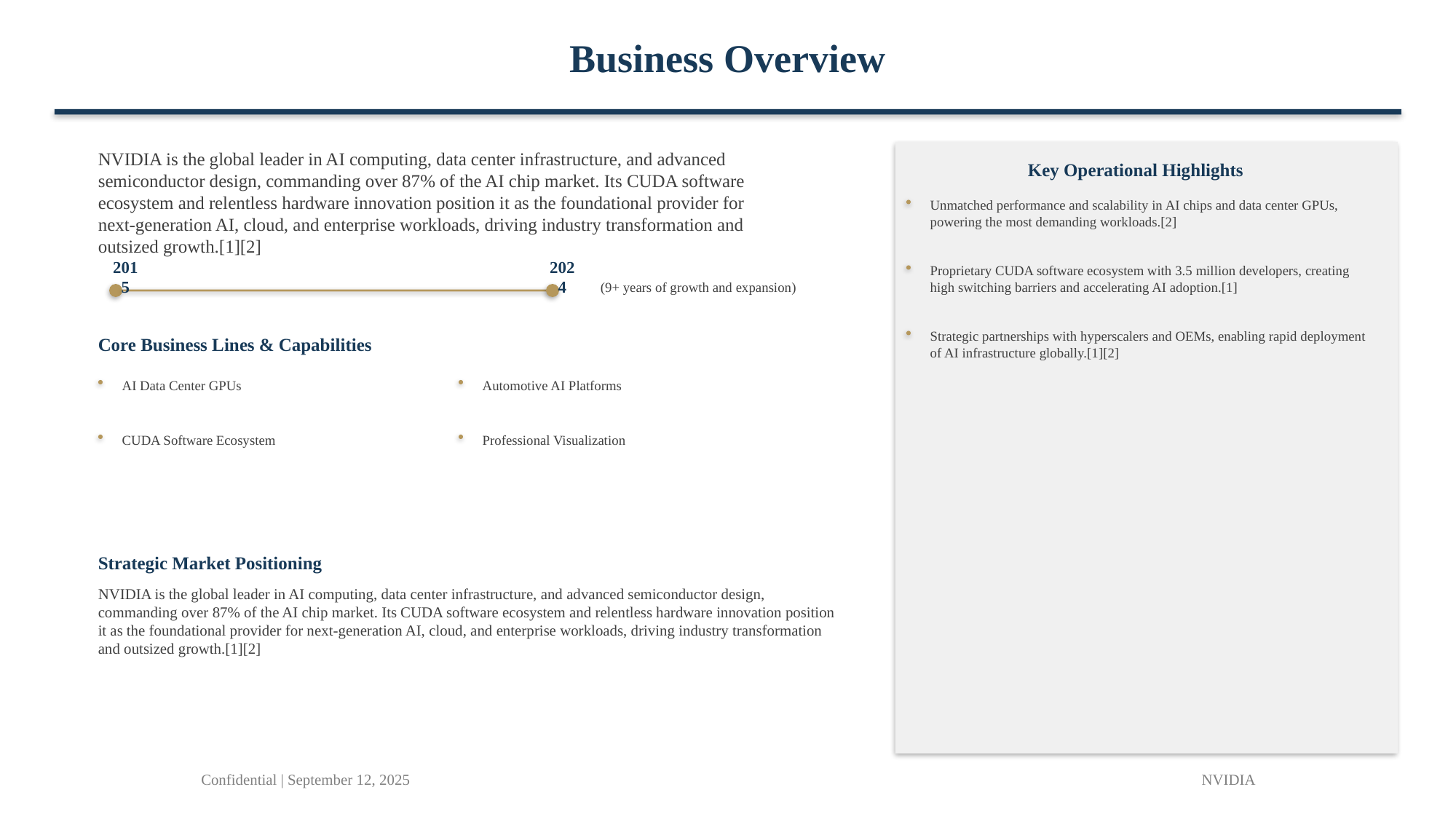

Business Overview

NVIDIA is the global leader in AI computing, data center infrastructure, and advanced semiconductor design, commanding over 87% of the AI chip market. Its CUDA software ecosystem and relentless hardware innovation position it as the foundational provider for next-generation AI, cloud, and enterprise workloads, driving industry transformation and outsized growth.[1][2]

Key Operational Highlights
Unmatched performance and scalability in AI chips and data center GPUs, powering the most demanding workloads.[2]

2015
2024
Proprietary CUDA software ecosystem with 3.5 million developers, creating high switching barriers and accelerating AI adoption.[1]

(9+ years of growth and expansion)

Strategic partnerships with hyperscalers and OEMs, enabling rapid deployment of AI infrastructure globally.[1][2]
Core Business Lines & Capabilities

AI Data Center GPUs
Automotive AI Platforms

CUDA Software Ecosystem
Professional Visualization

Strategic Market Positioning
NVIDIA is the global leader in AI computing, data center infrastructure, and advanced semiconductor design, commanding over 87% of the AI chip market. Its CUDA software ecosystem and relentless hardware innovation position it as the foundational provider for next-generation AI, cloud, and enterprise workloads, driving industry transformation and outsized growth.[1][2]
Confidential | September 12, 2025
NVIDIA